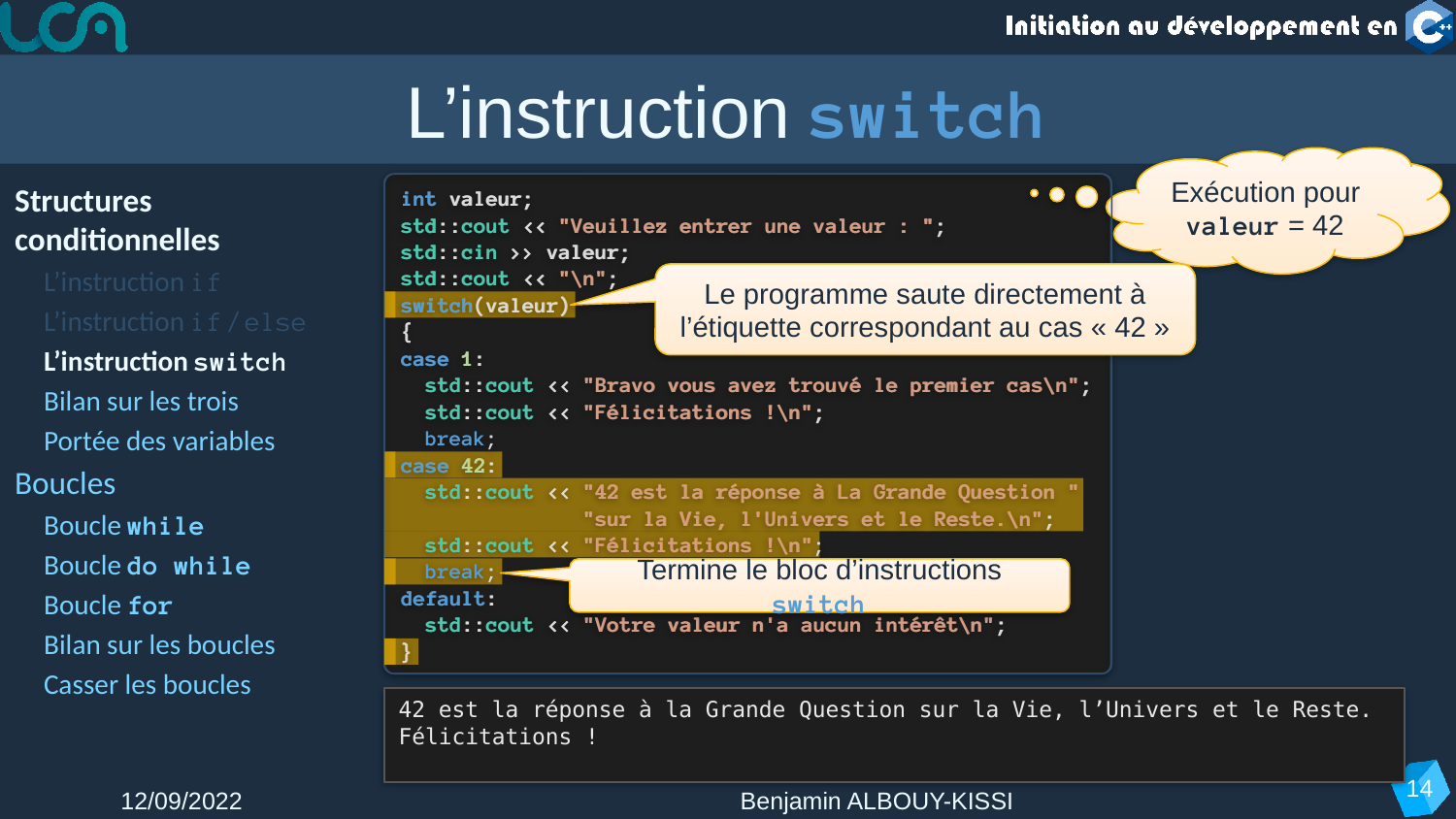

# L’instruction switch
Exécution pour valeur = 42
Structures conditionnelles
L’instruction if
L’instruction if / else
L’instruction switch
Bilan sur les trois
Portée des variables
Boucles
Boucle while
Boucle do while
Boucle for
Bilan sur les boucles
Casser les boucles
int valeur;
std::cout << "Veuillez entrer une valeur : ";
std::cin >> valeur;
std::cout << "\n";
switch(valeur)
{
case 1:
  std::cout << "Bravo vous avez trouvé le premier cas\n";
  std::cout << "Félicitations !\n";

case 42:
  std::cout << "42 est la réponse à La Grande Question "
               "sur la Vie, l'Univers et le Reste.\n";
  std::cout << "Félicitations !\n"

default:
  std::cout << "Votre valeur n'a aucun intérêt\n";
}
int valeur;
std::cout << "Veuillez entrer une valeur : ";
std::cin >> valeur;
std::cout << "\n";
switch(valeur)
{
case 1:
  std::cout << "Bravo vous avez trouvé le premier cas\n";
  std::cout << "Félicitations !\n";
  break;
case 42:
  std::cout << "42 est la réponse à La Grande Question "
               "sur la Vie, l'Univers et le Reste.\n";
  std::cout << "Félicitations !\n";
  break;
default:
  std::cout << "Votre valeur n'a aucun intérêt\n";
}
Le programme saute directement à l’étiquette correspondant au cas « 42 »

Termine le bloc d’instructions switch

42 est la réponse à la Grande Question sur la Vie, l’Univers et le Reste.
Félicitations !
14
Benjamin ALBOUY-KISSI
12/09/2022